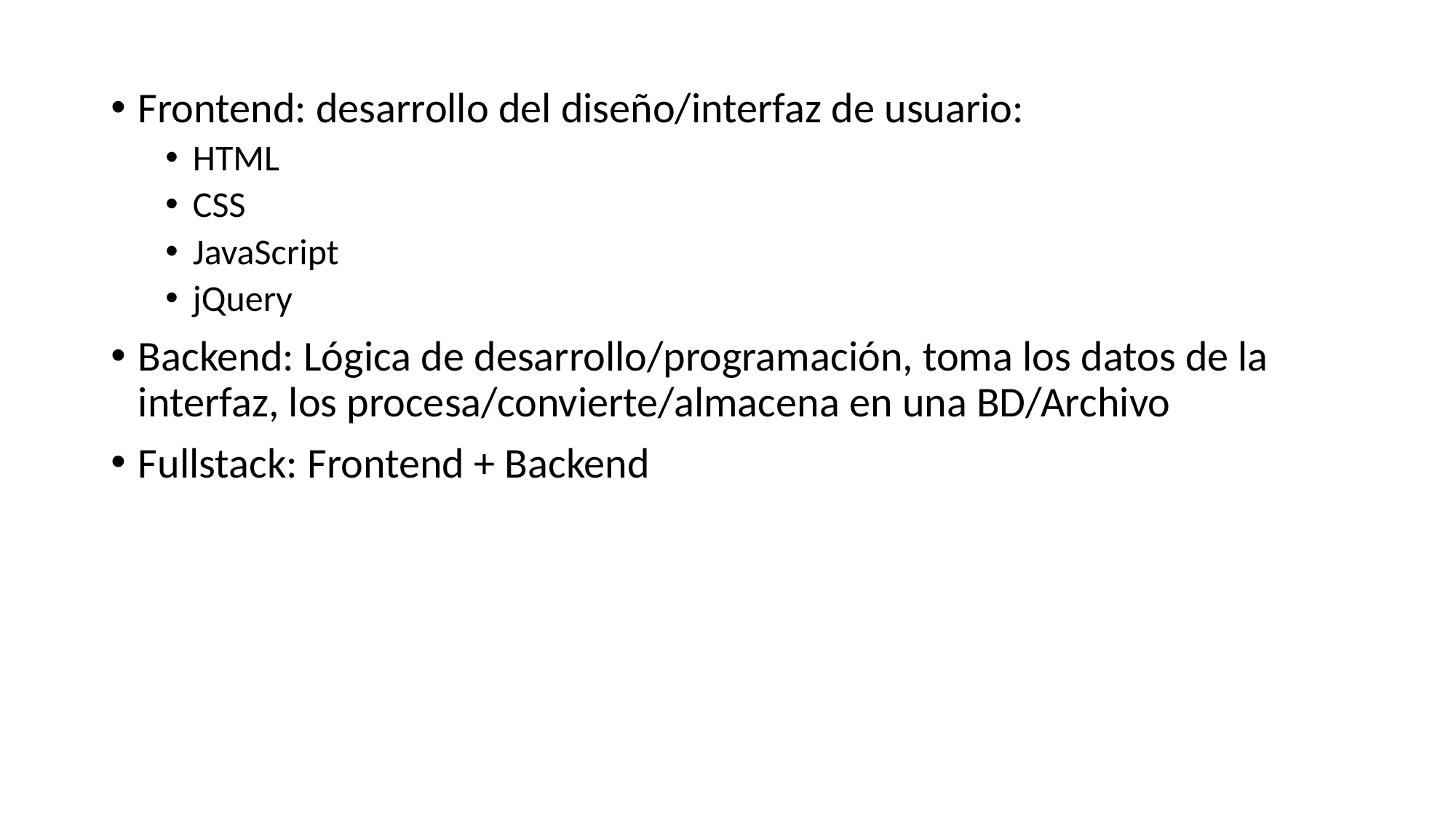

Frontend: desarrollo del diseño/interfaz de usuario:
HTML
CSS
JavaScript
jQuery
Backend: Lógica de desarrollo/programación, toma los datos de la interfaz, los procesa/convierte/almacena en una BD/Archivo
Fullstack: Frontend + Backend